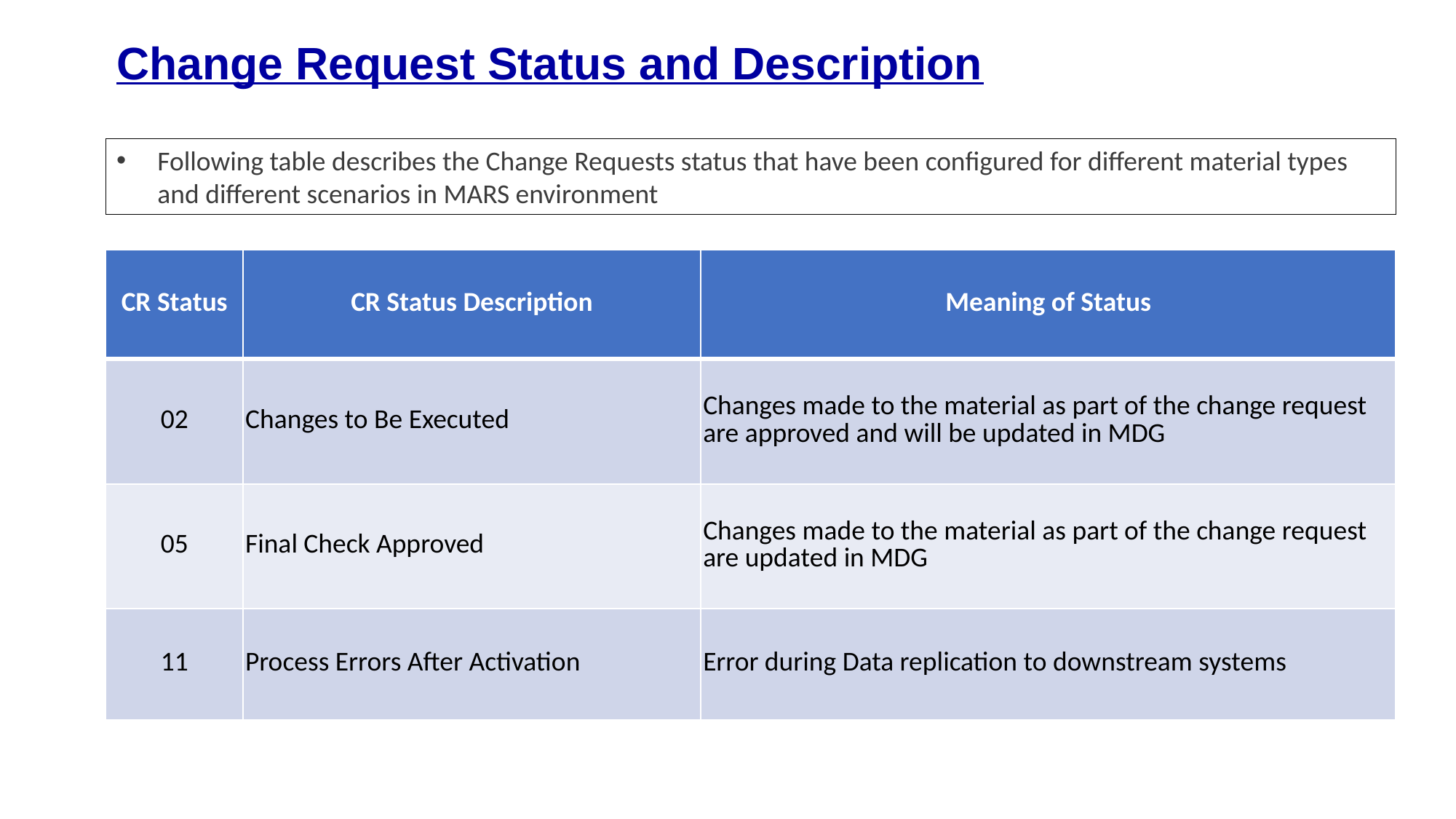

# Change Request Status and Description
Following table describes the Change Requests status that have been configured for different material types and different scenarios in MARS environment
| CR Status | CR Status Description | Meaning of Status |
| --- | --- | --- |
| 02 | Changes to Be Executed | Changes made to the material as part of the change request are approved and will be updated in MDG |
| 05 | Final Check Approved | Changes made to the material as part of the change request are updated in MDG |
| 11 | Process Errors After Activation | Error during Data replication to downstream systems |